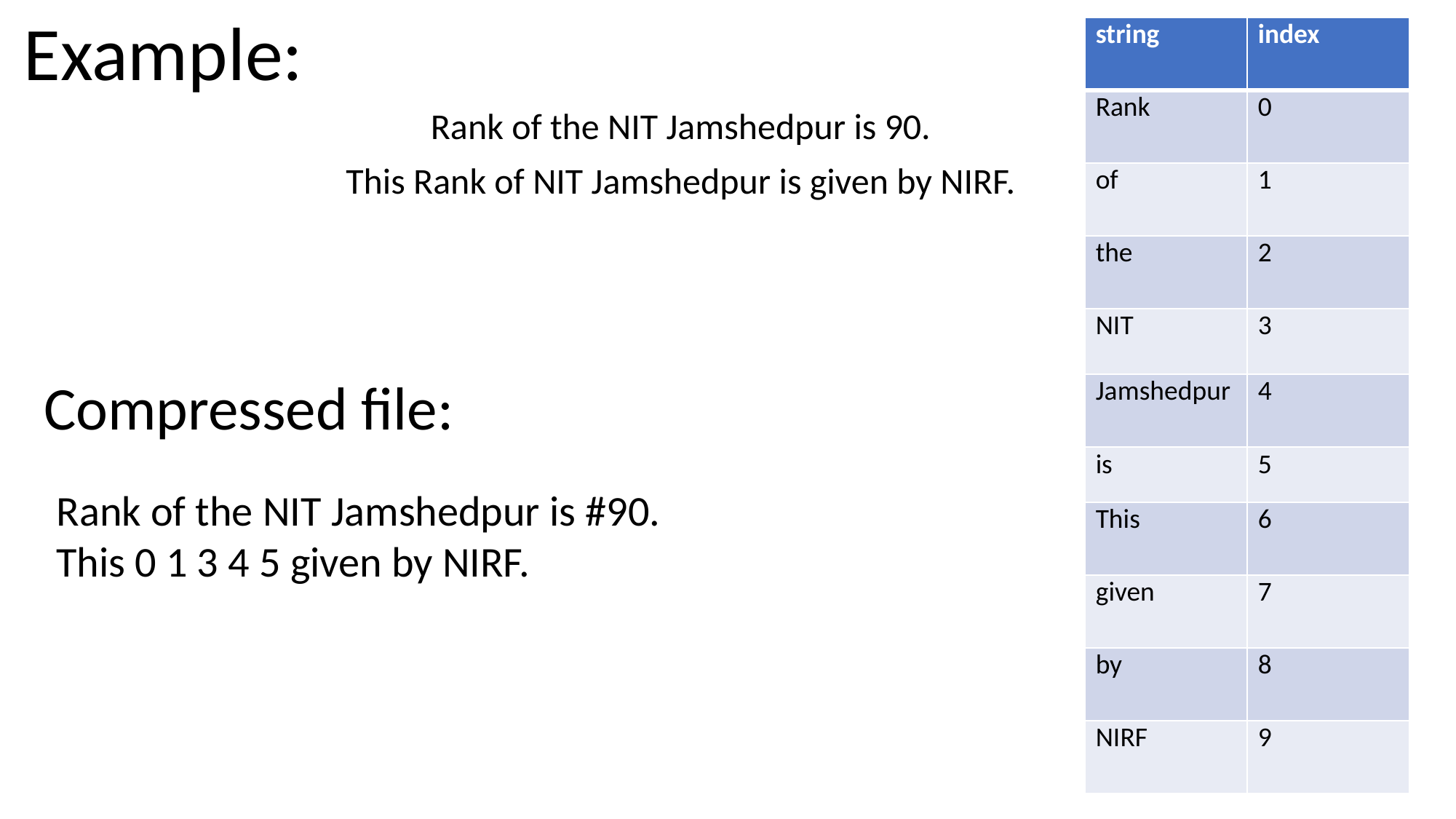

# Example:
| string | index |
| --- | --- |
| Rank | 0 |
| of | 1 |
| the | 2 |
| NIT | 3 |
| Jamshedpur | 4 |
| is | 5 |
| This | 6 |
| given | 7 |
| by | 8 |
| NIRF | 9 |
Rank of the NIT Jamshedpur is 90.
This Rank of NIT Jamshedpur is given by NIRF.
Compressed file:
Rank of the NIT Jamshedpur is #90.
This 0 1 3 4 5 given by NIRF.